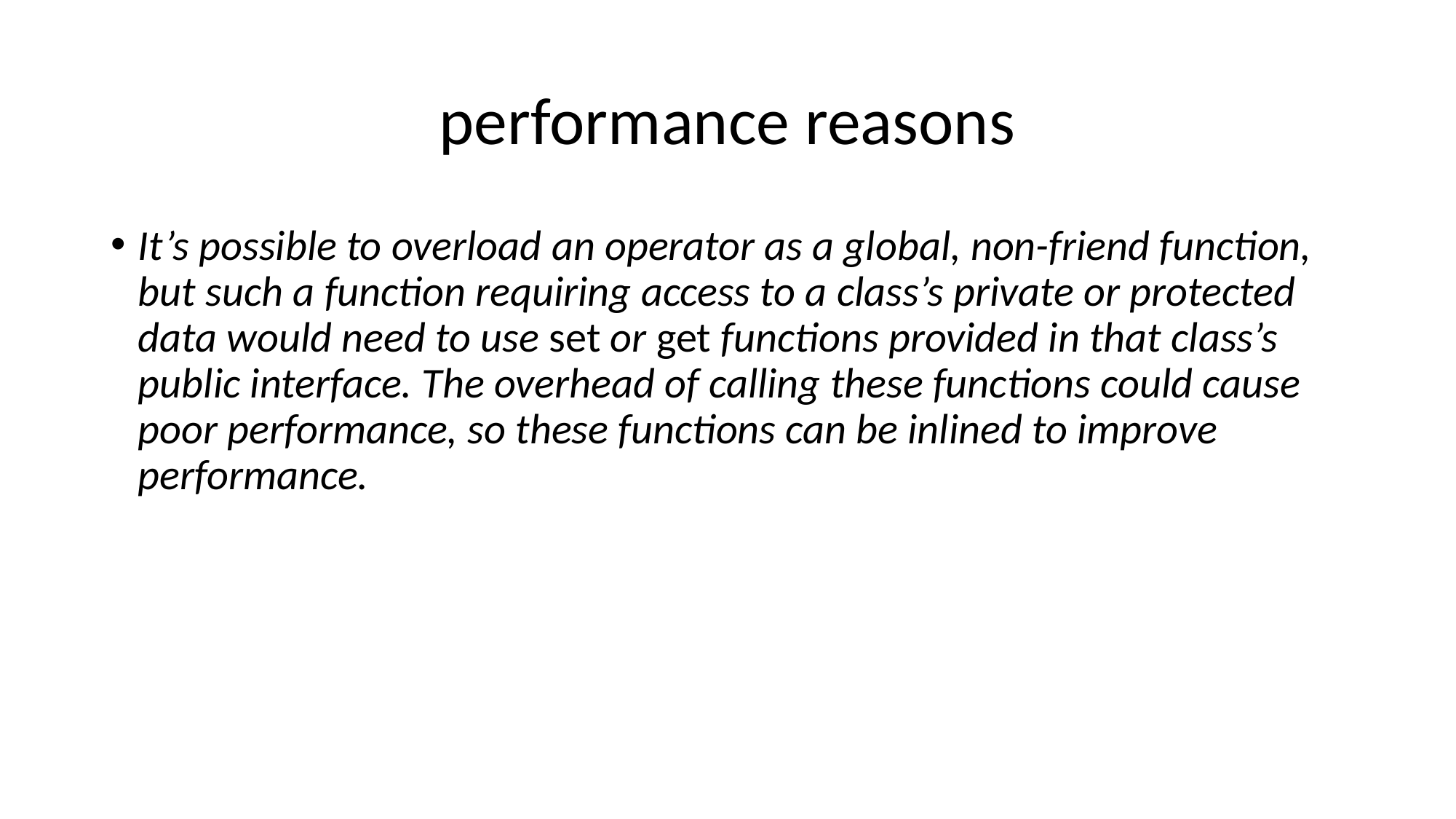

# performance reasons
It’s possible to overload an operator as a global, non-friend function, but such a function requiring access to a class’s private or protected data would need to use set or get functions provided in that class’s public interface. The overhead of calling these functions could cause poor performance, so these functions can be inlined to improve performance.